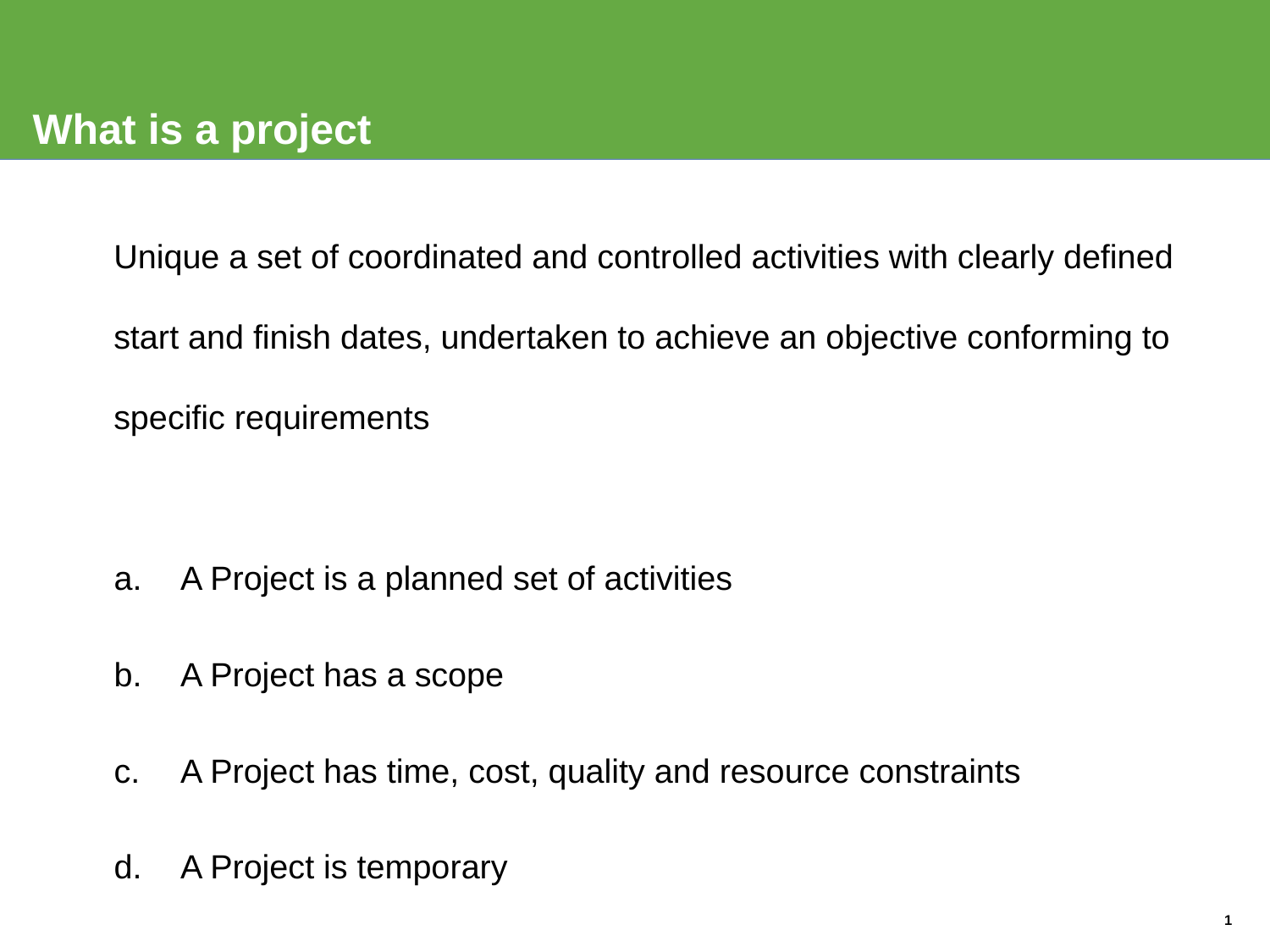

# What is a project
Unique a set of coordinated and controlled activities with clearly defined start and finish dates, undertaken to achieve an objective conforming to specific requirements

A Project is a planned set of activities
A Project has a scope
A Project has time, cost, quality and resource constraints
A Project is temporary
1